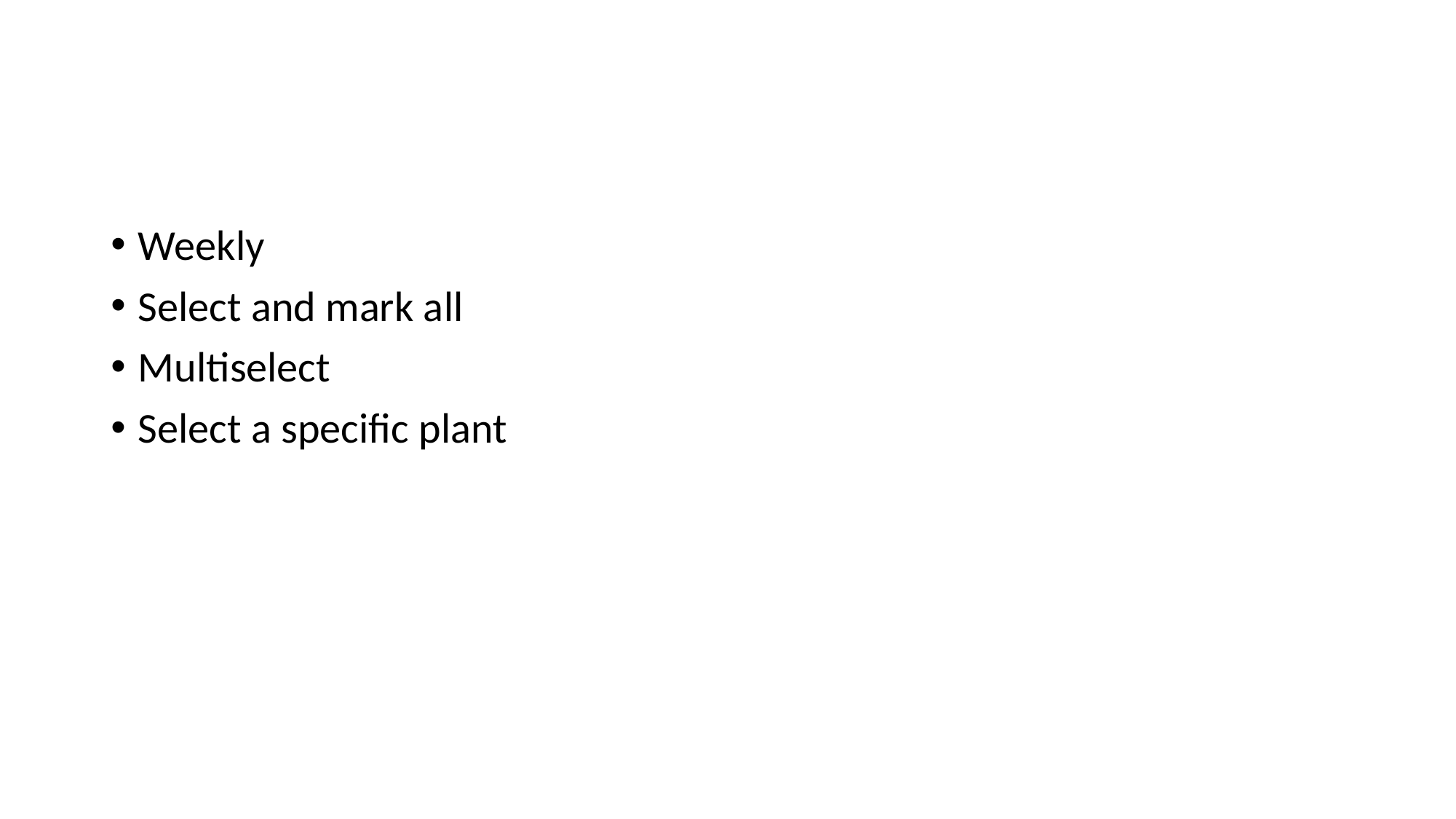

#
Weekly
Select and mark all
Multiselect
Select a specific plant